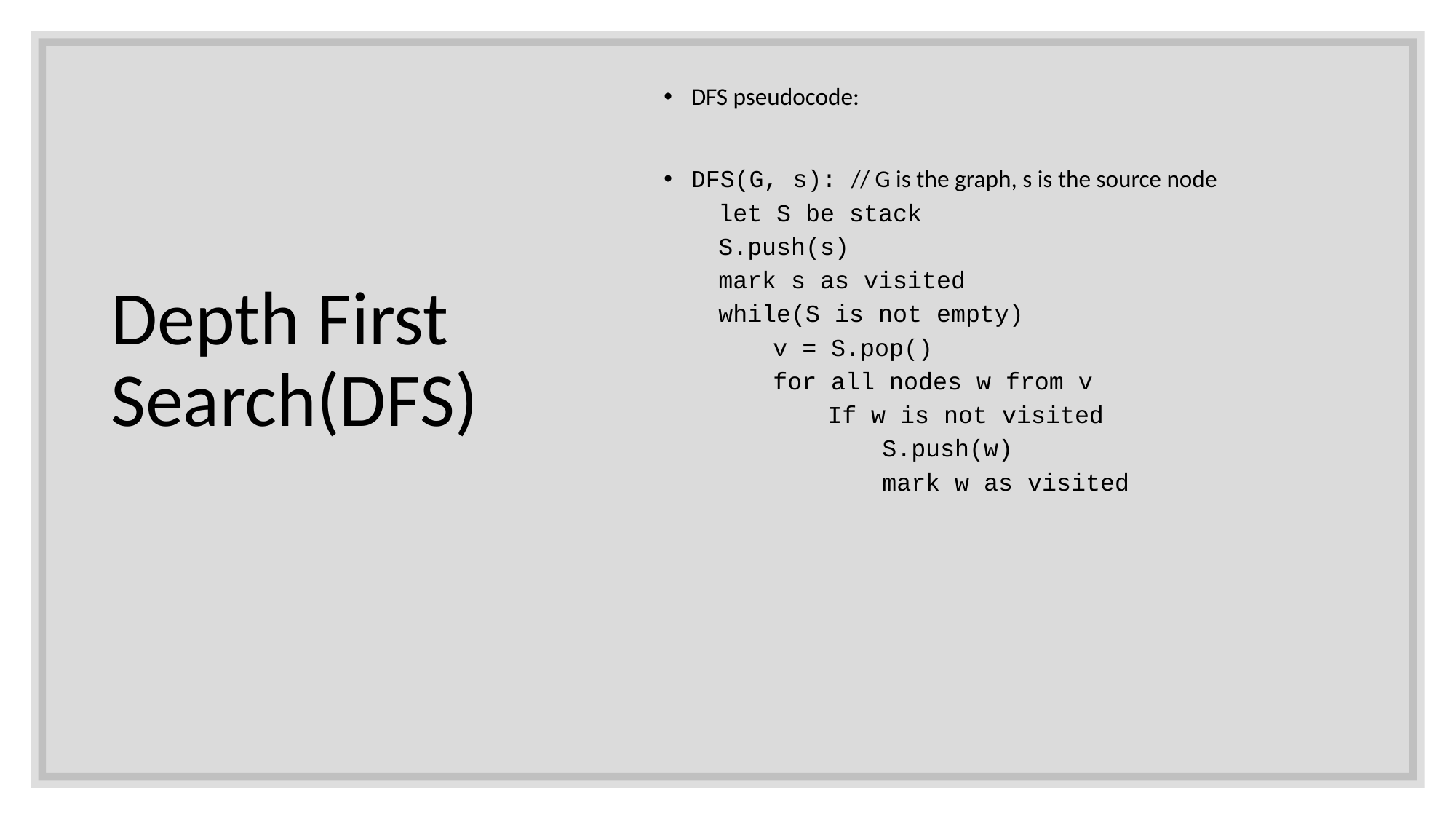

DFS pseudocode:

DFS(G, s): // G is the graph, s is the source node
let S be stack
S.push(s)
mark s as visited
while(S is not empty)
v = S.pop()
for all nodes w from v
If w is not visited
S.push(w)
mark w as visited

# Depth First Search(DFS)